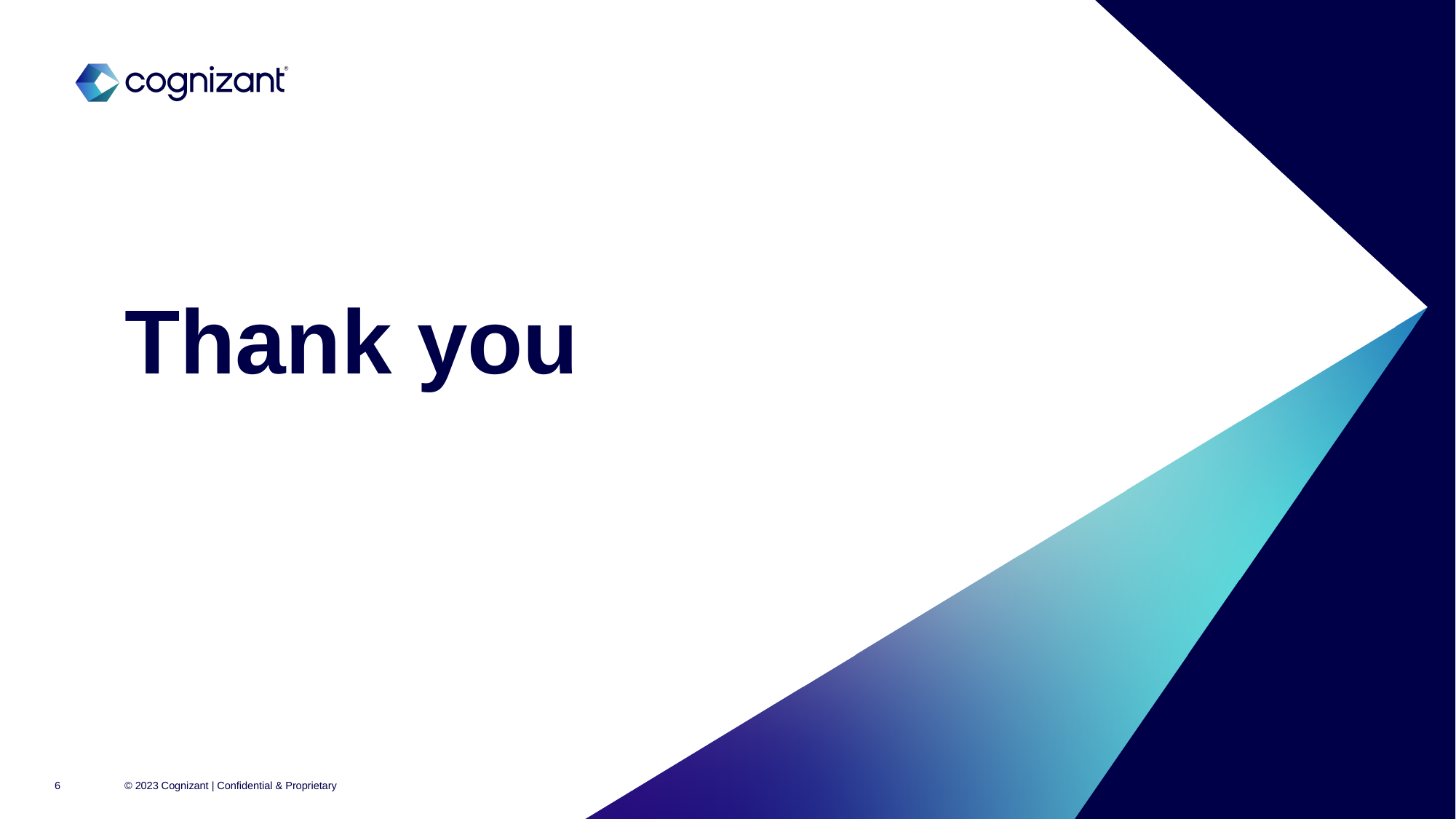

# Thank you

© 2023 Cognizant | Confidential & Proprietary
6